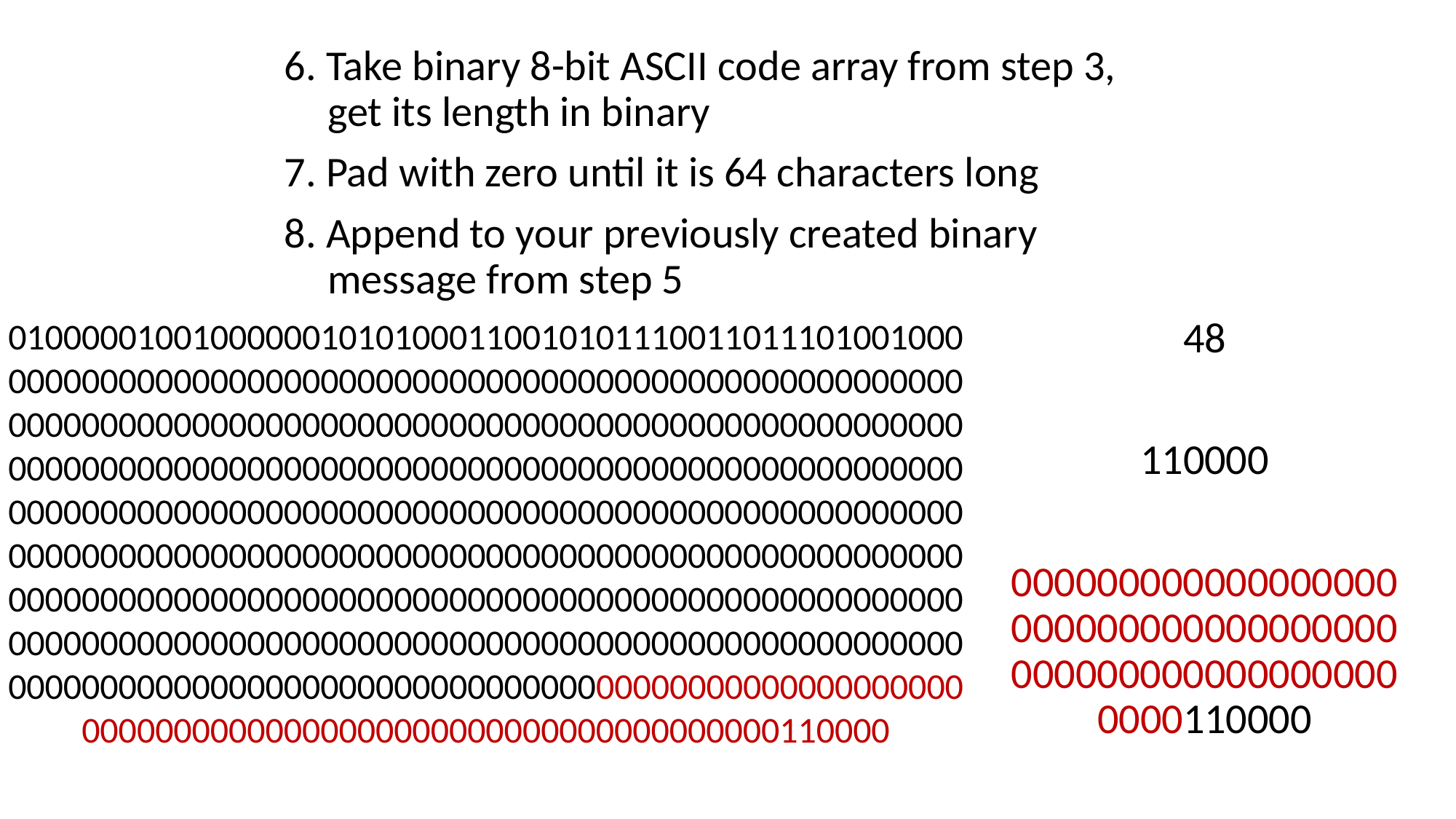

6. Take binary 8-bit ASCII code array from step 3, get its length in binary
7. Pad with zero until it is 64 characters long
8. Append to your previously created binary message from step 5
01000001001000000101010001100101011100110111010010000000000000000000000000000000000000000000000000000000000000000000000000000000000000000000000000000000000000000000000000000000000000000000000000000000000000000000000000000000000000000000000000000000000000000000000000000000000000000000000000000000000000000000000000000000000000000000000000000000000000000000000000000000000000000000000000000000000000000000000000000000000000000000000000000000000000000000000000000000000000000000000000000000000000000000000000110000

48

110000

0000000000000000000000000000000000000000000000000000000000110000